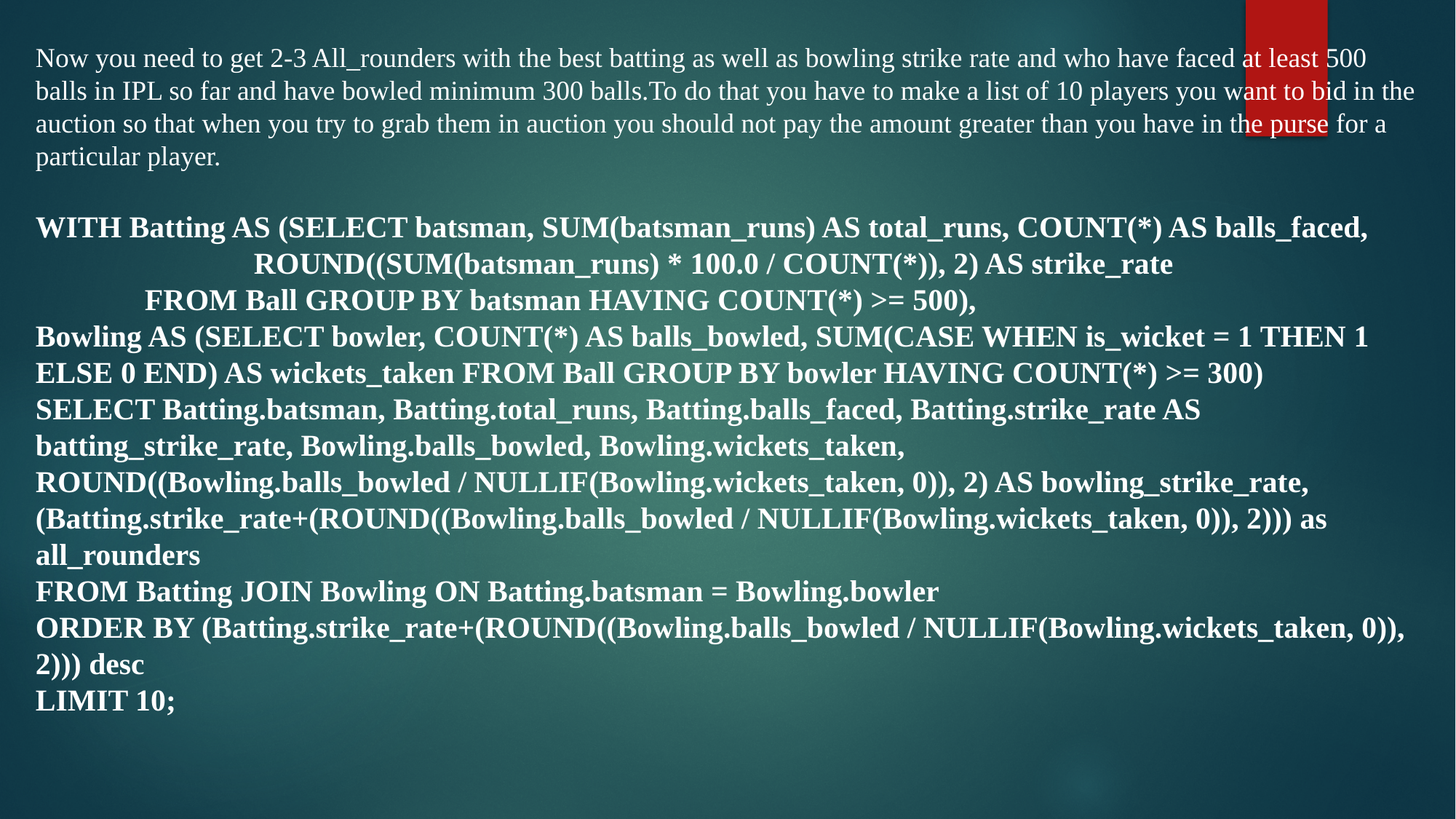

Now you need to get 2-3 All_rounders with the best batting as well as bowling strike rate and who have faced at least 500 balls in IPL so far and have bowled minimum 300 balls.To do that you have to make a list of 10 players you want to bid in the auction so that when you try to grab them in auction you should not pay the amount greater than you have in the purse for a particular player.

WITH Batting AS (SELECT batsman, SUM(batsman_runs) AS total_runs, COUNT(*) AS balls_faced, 	 	ROUND((SUM(batsman_runs) * 100.0 / COUNT(*)), 2) AS strike_rate
 	FROM Ball GROUP BY batsman HAVING COUNT(*) >= 500),
Bowling AS (SELECT bowler, COUNT(*) AS balls_bowled, SUM(CASE WHEN is_wicket = 1 THEN 1 ELSE 0 END) AS wickets_taken FROM Ball GROUP BY bowler HAVING COUNT(*) >= 300)
SELECT Batting.batsman, Batting.total_runs, Batting.balls_faced, Batting.strike_rate AS batting_strike_rate, Bowling.balls_bowled, Bowling.wickets_taken,
ROUND((Bowling.balls_bowled / NULLIF(Bowling.wickets_taken, 0)), 2) AS bowling_strike_rate,
(Batting.strike_rate+(ROUND((Bowling.balls_bowled / NULLIF(Bowling.wickets_taken, 0)), 2))) as all_rounders
FROM Batting JOIN Bowling ON Batting.batsman = Bowling.bowler
ORDER BY (Batting.strike_rate+(ROUND((Bowling.balls_bowled / NULLIF(Bowling.wickets_taken, 0)), 2))) desc
LIMIT 10;